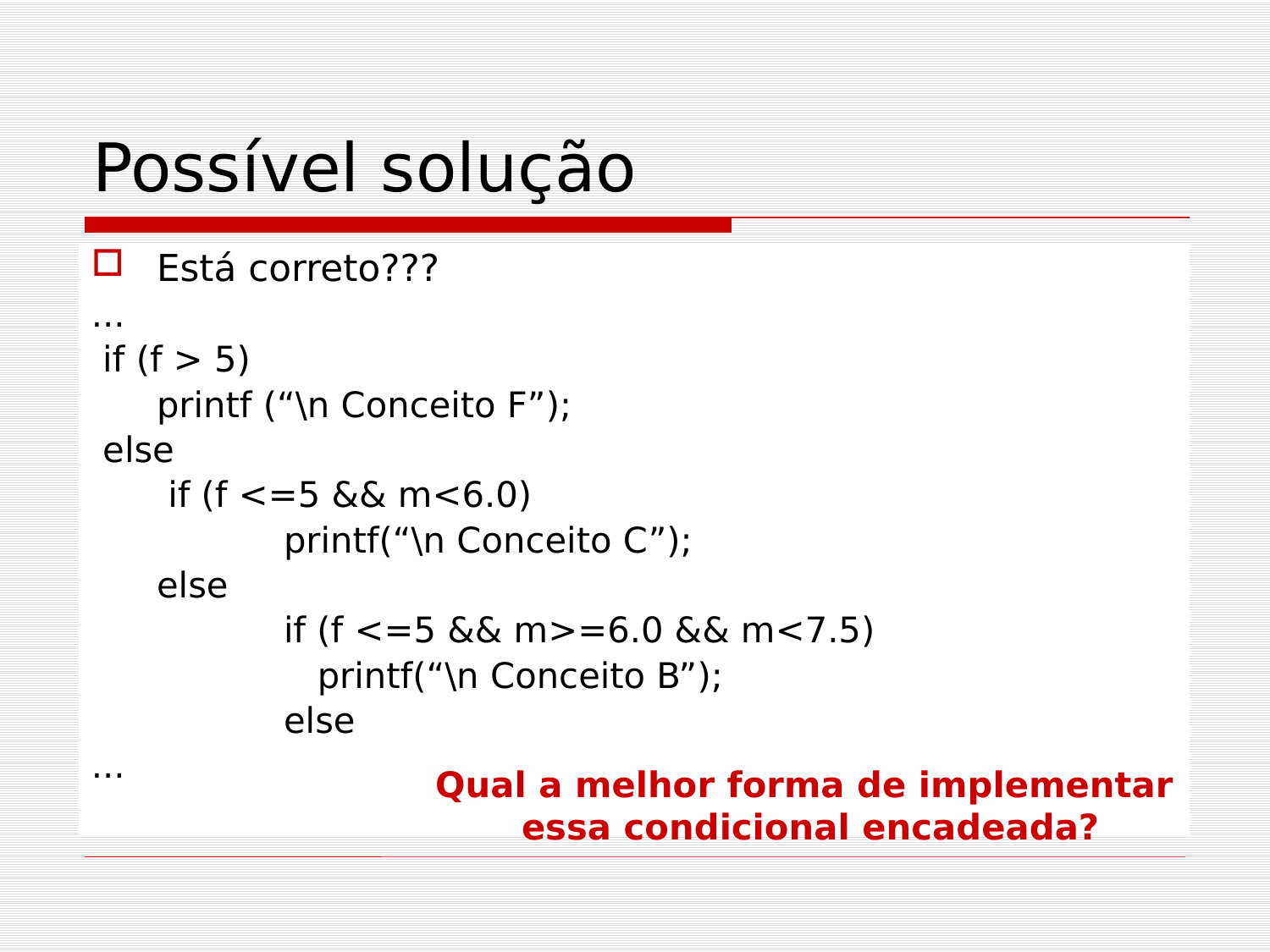

# Possível solução
Está correto???
...
 if (f > 5)
	printf (“\n Conceito F”);
 else
	 if (f <=5 && m<6.0)
		printf(“\n Conceito C”);
	else
	 	if (f <=5 && m>=6.0 && m<7.5)
		   printf(“\n Conceito B”);
		else
...

Qual a melhor forma de implementar
essa condicional encadeada?